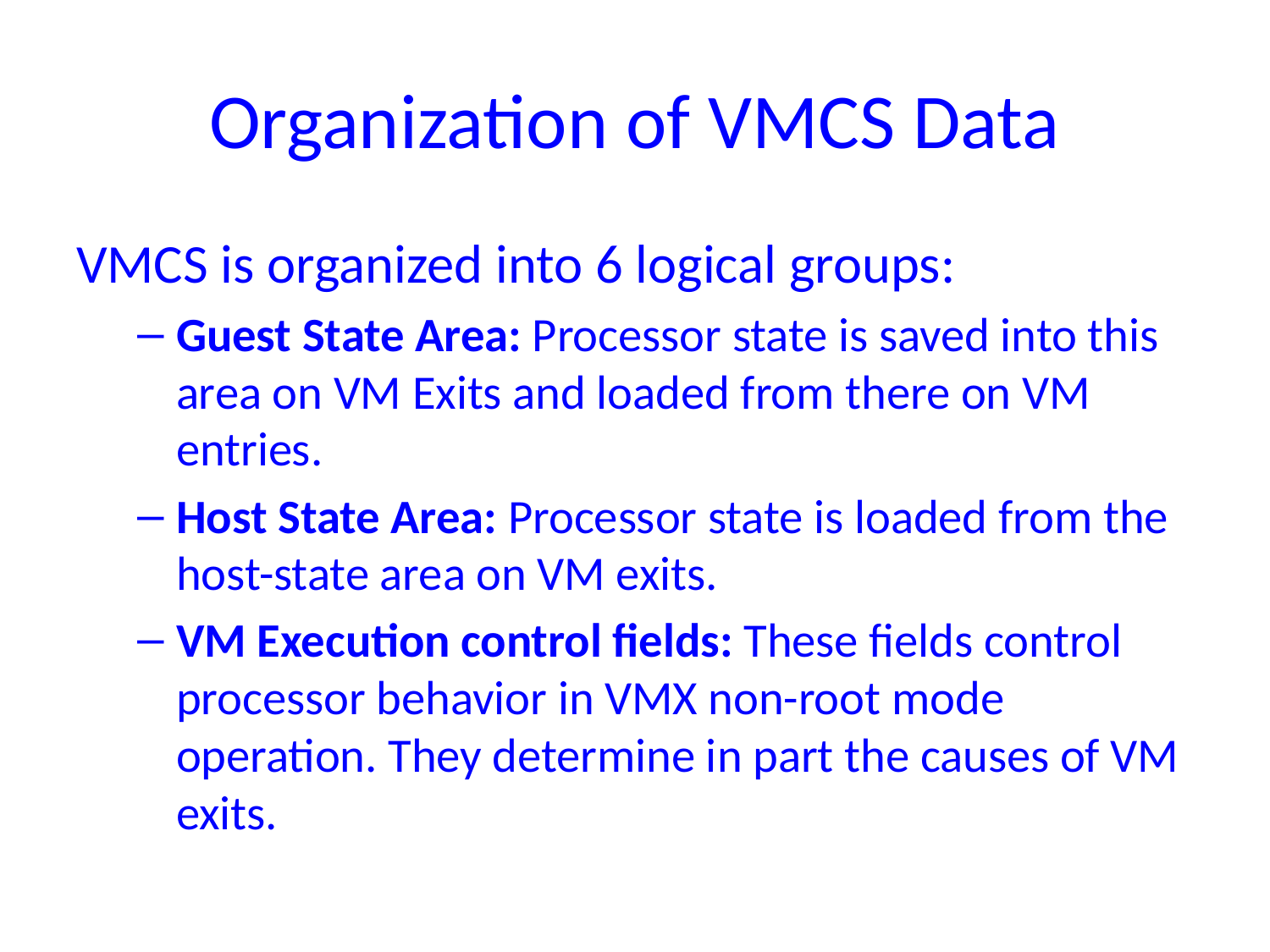

# Organization of VMCS Data
VMCS is organized into 6 logical groups:
Guest State Area: Processor state is saved into this area on VM Exits and loaded from there on VM entries.
Host State Area: Processor state is loaded from the host-state area on VM exits.
VM Execution control fields: These fields control processor behavior in VMX non-root mode operation. They determine in part the causes of VM exits.
Distributed System
27